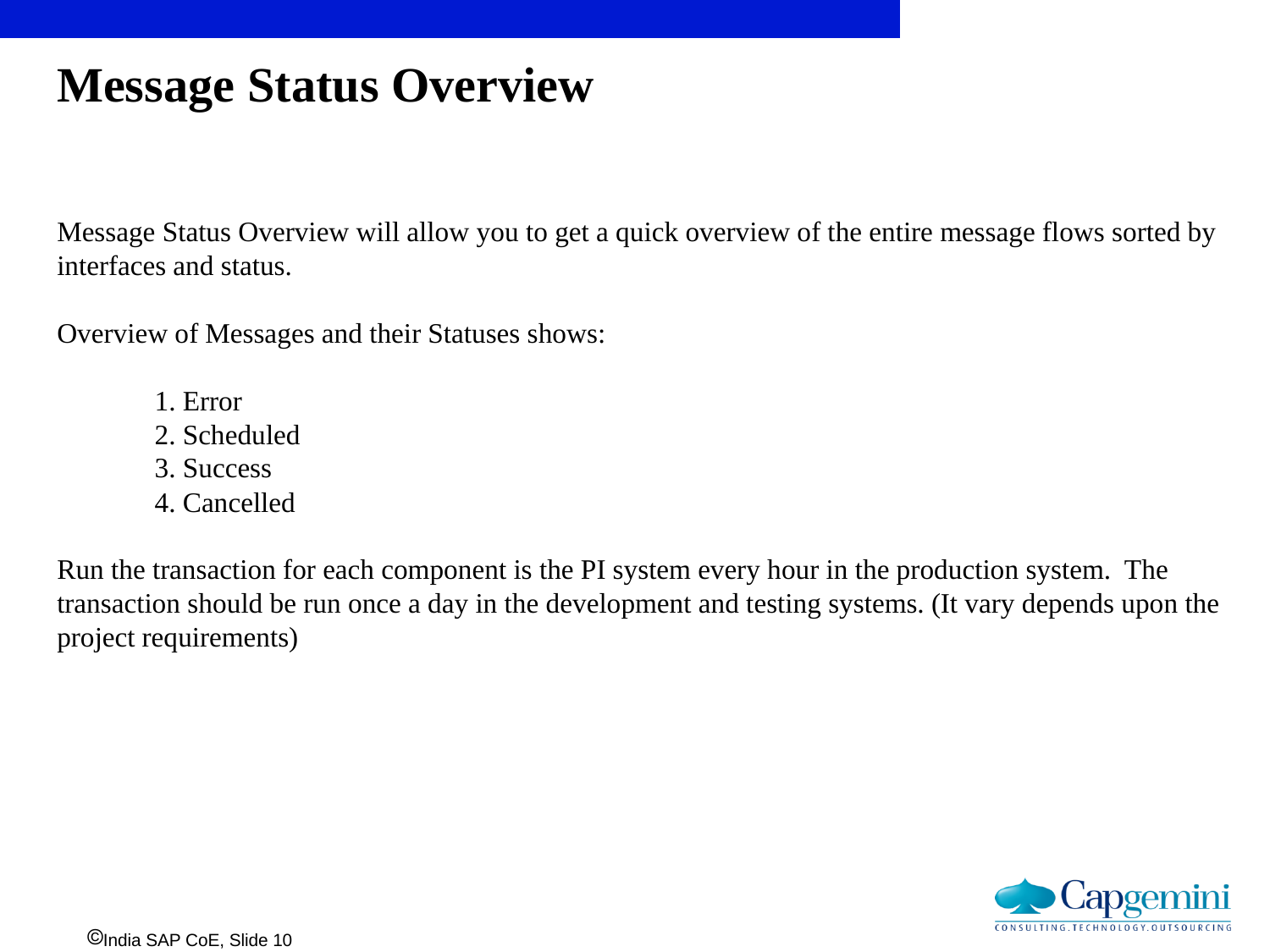

# Message Status Overview   Message Status Overview will allow you to get a quick overview of the entire message flows sorted by interfaces and status.   Overview of Messages and their Statuses shows:                 1. Error               2. Scheduled               3. Success               4. Cancelled   Run the transaction for each component is the PI system every hour in the production system.  The transaction should be run once a day in the development and testing systems. (It vary depends upon the project requirements)